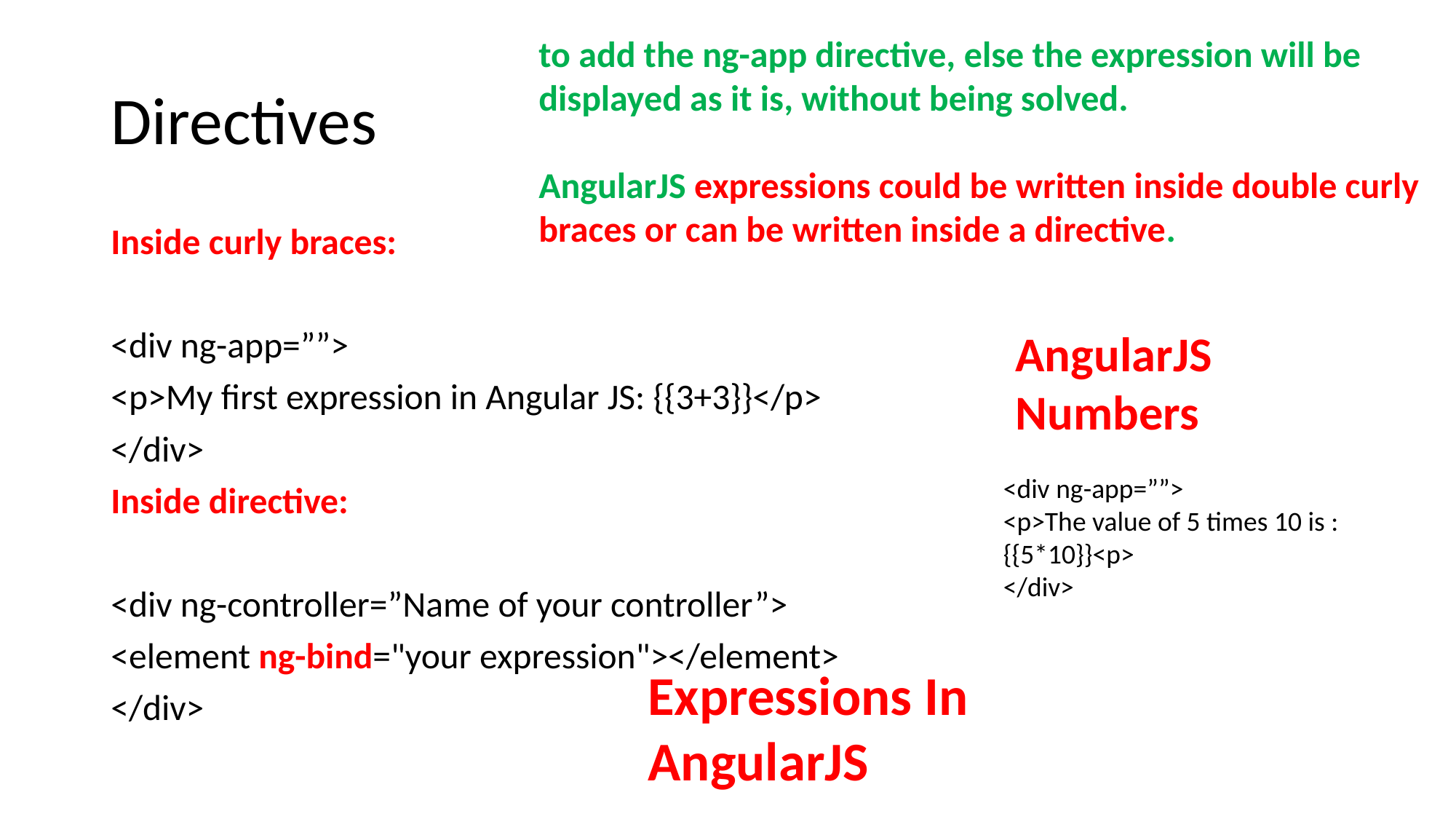

to add the ng-app directive, else the expression will be displayed as it is, without being solved.

AngularJS expressions could be written inside double curly braces or can be written inside a directive.
# Directives
Inside curly braces:

<div ng-app=””>
<p>My first expression in Angular JS: {{3+3}}</p>
</div>
Inside directive:

<div ng-controller=”Name of your controller”>
<element ng-bind="your expression"></element>
</div>
AngularJS Numbers
<div ng-app=””>
<p>The value of 5 times 10 is : {{5*10}}<p>
</div>
Expressions In AngularJS